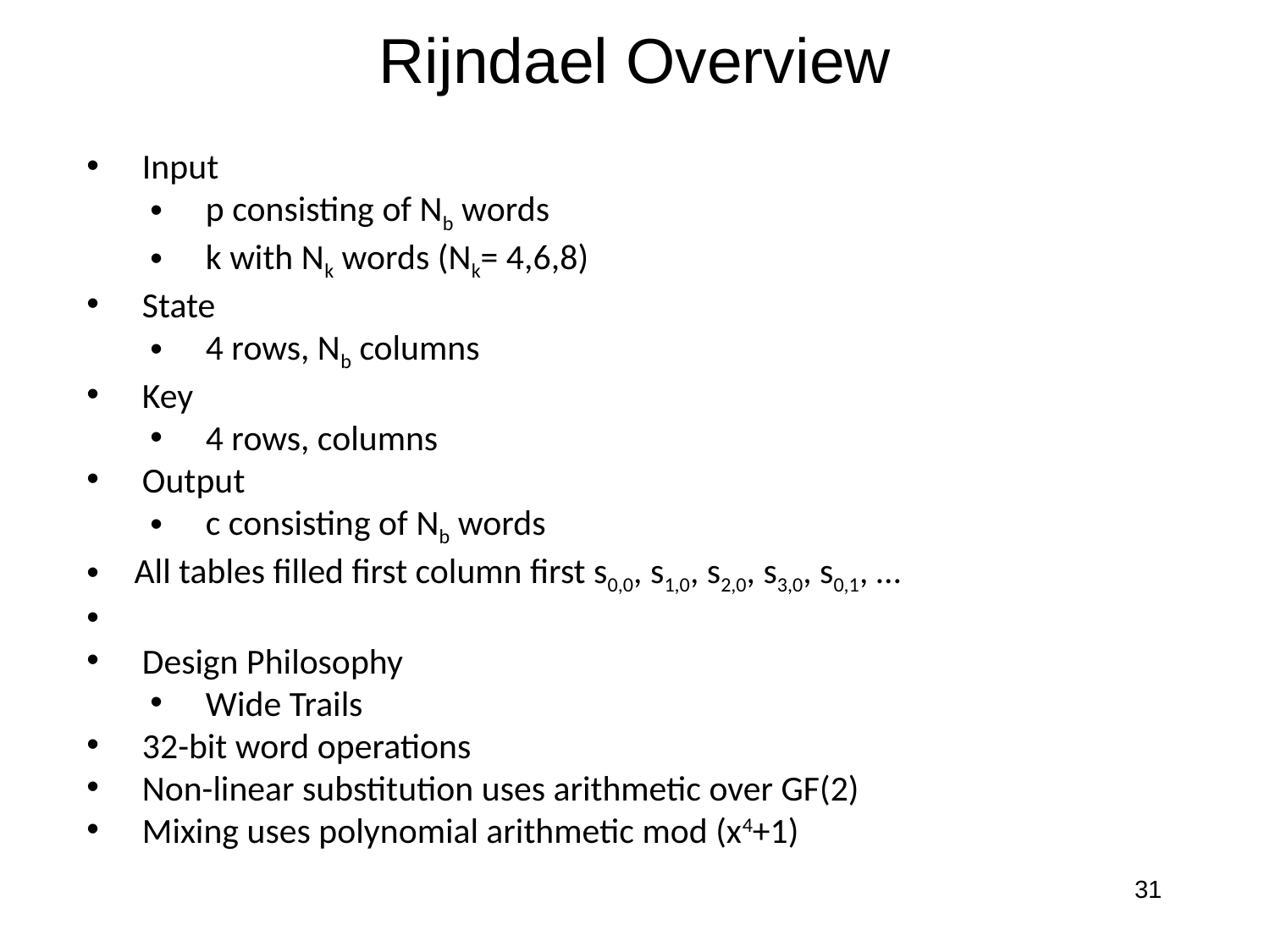

# Rijndael Overview
 Input
 p consisting of Nb words
 k with Nk words (Nk= 4,6,8)
 State
 4 rows, Nb columns
 Key
 4 rows, columns
 Output
 c consisting of Nb words
All tables filled first column first s0,0, s1,0, s2,0, s3,0, s0,1, …

 Design Philosophy
 Wide Trails
 32-bit word operations
 Non-linear substitution uses arithmetic over GF(2)
 Mixing uses polynomial arithmetic mod (x4+1)

31